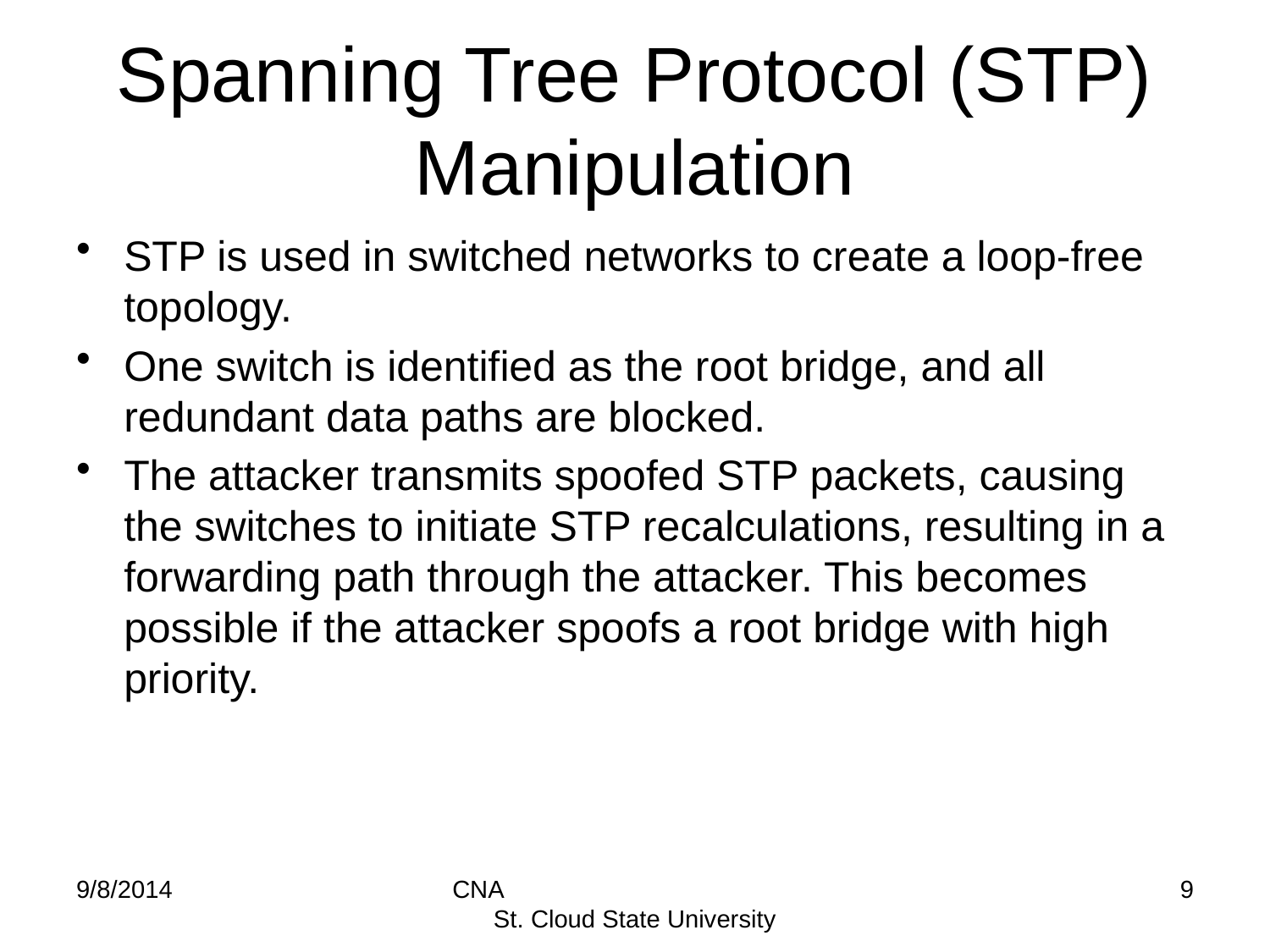

# Spanning Tree Protocol (STP) Manipulation
STP is used in switched networks to create a loop-free topology.
One switch is identified as the root bridge, and all redundant data paths are blocked.
The attacker transmits spoofed STP packets, causing the switches to initiate STP recalculations, resulting in a forwarding path through the attacker. This becomes possible if the attacker spoofs a root bridge with high priority.
9/8/2014
CNA                                              St. Cloud State University
9